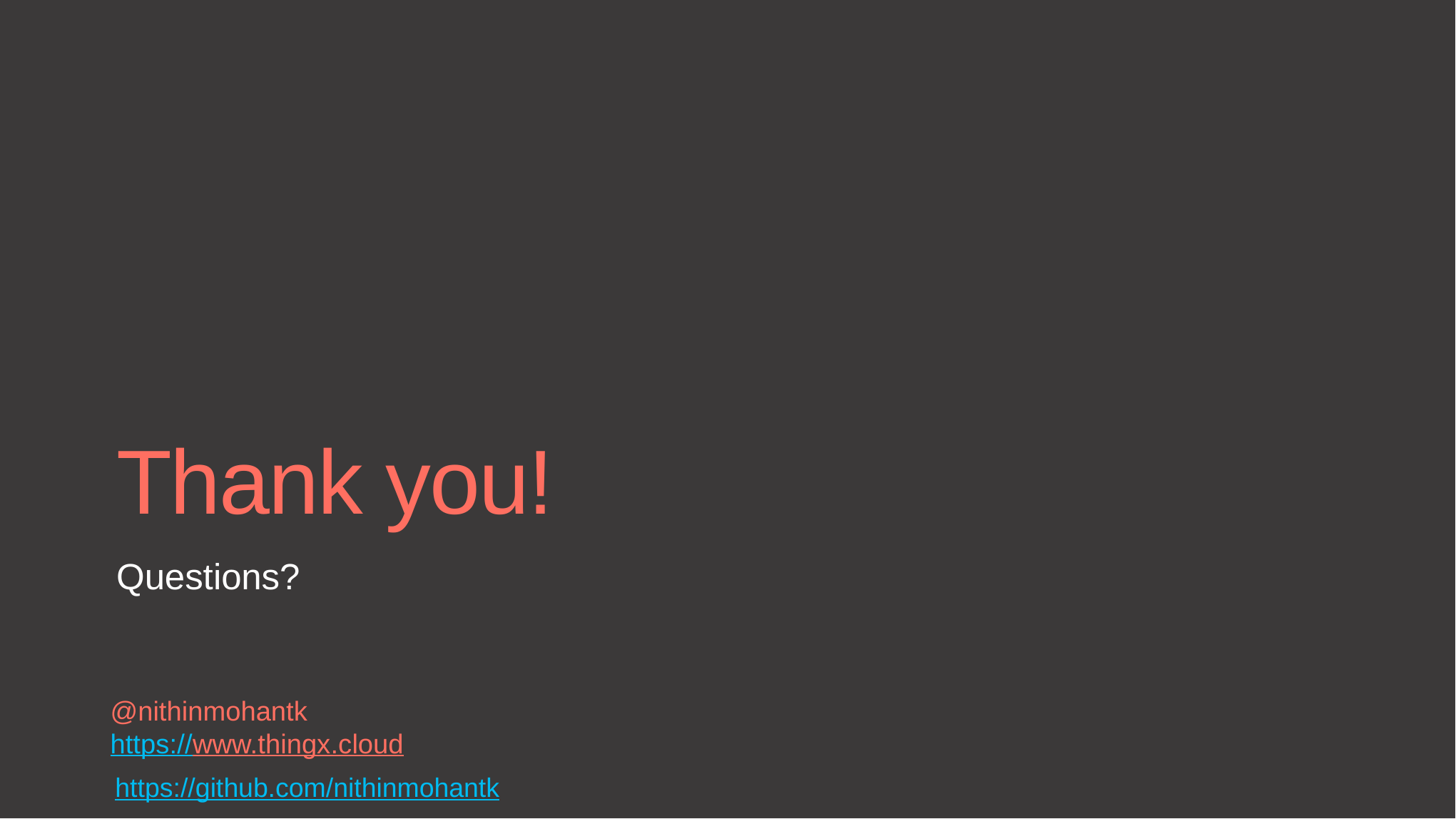

# Thank you!
Questions?
@nithinmohantk
https://www.thingx.cloud
https://github.com/nithinmohantk